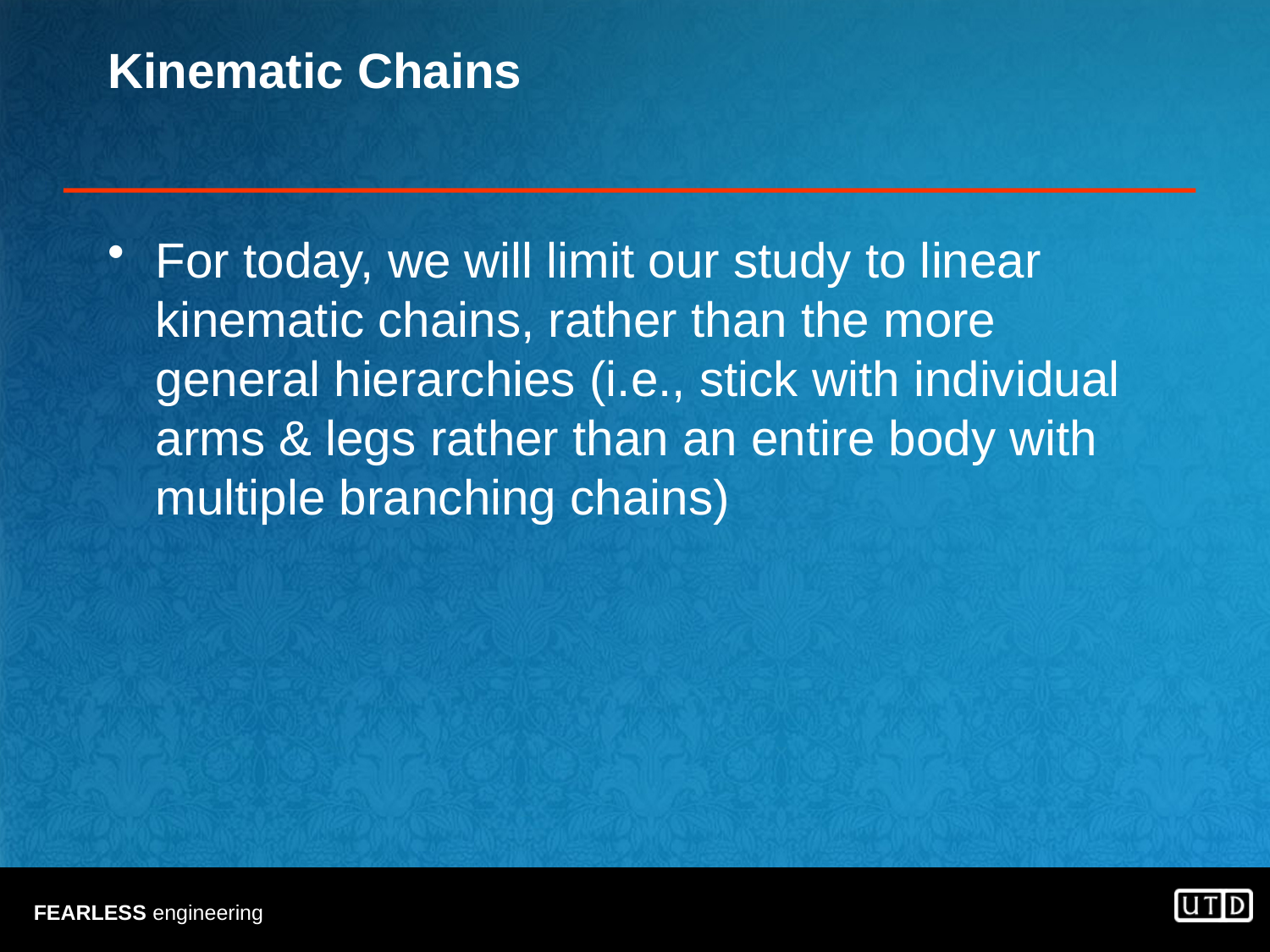

# Kinematic Chains

For today, we will limit our study to linear kinematic chains, rather than the more general hierarchies (i.e., stick with individual arms & legs rather than an entire body with multiple branching chains)